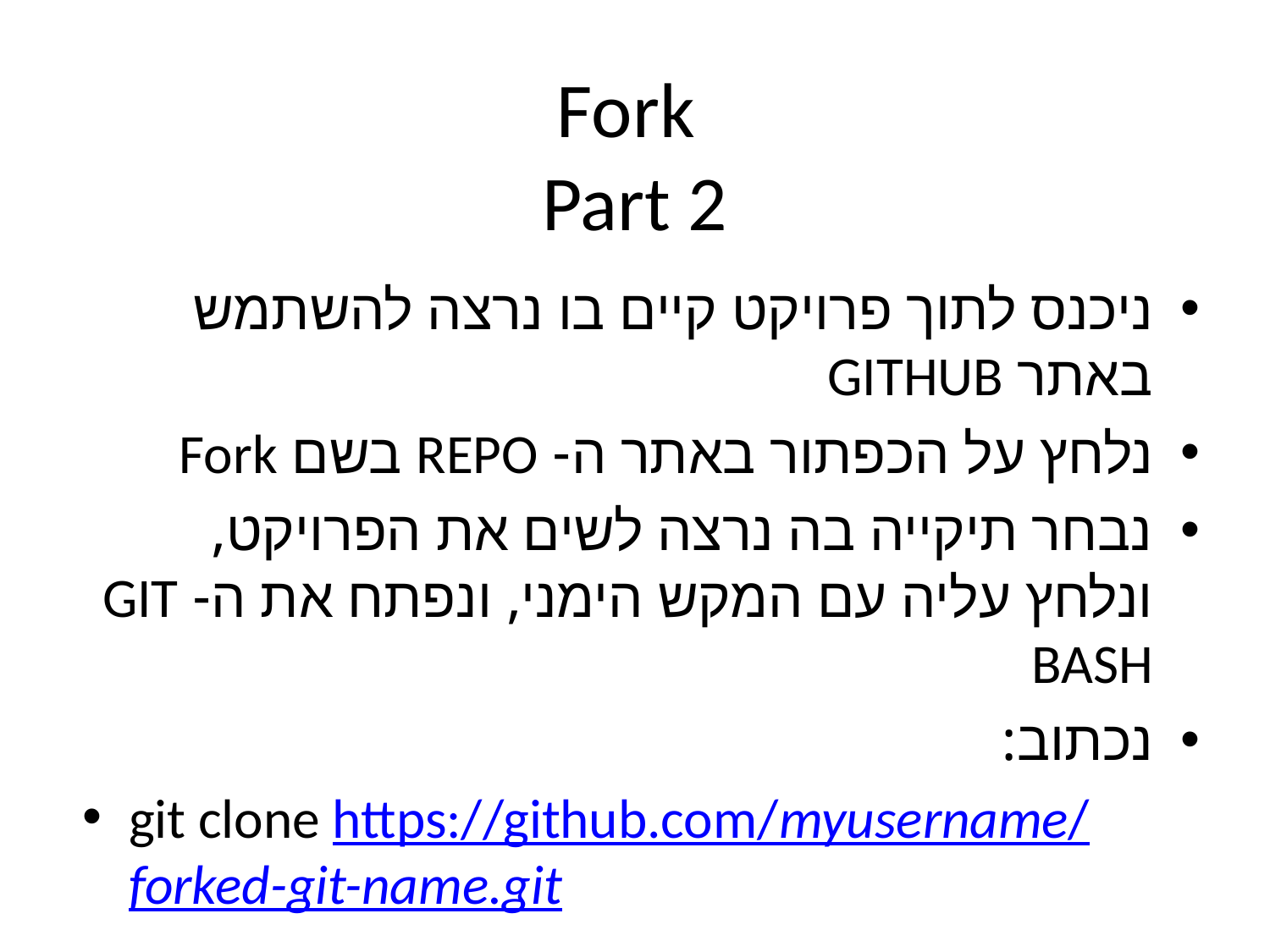

# Fork Part 2
ניכנס לתוך פרויקט קיים בו נרצה להשתמש באתר GITHUB
נלחץ על הכפתור באתר ה- REPO בשם Fork
נבחר תיקייה בה נרצה לשים את הפרויקט, ונלחץ עליה עם המקש הימני, ונפתח את ה- GIT BASH
נכתוב:
git clone https://github.com/myusername/forked-git-name.git